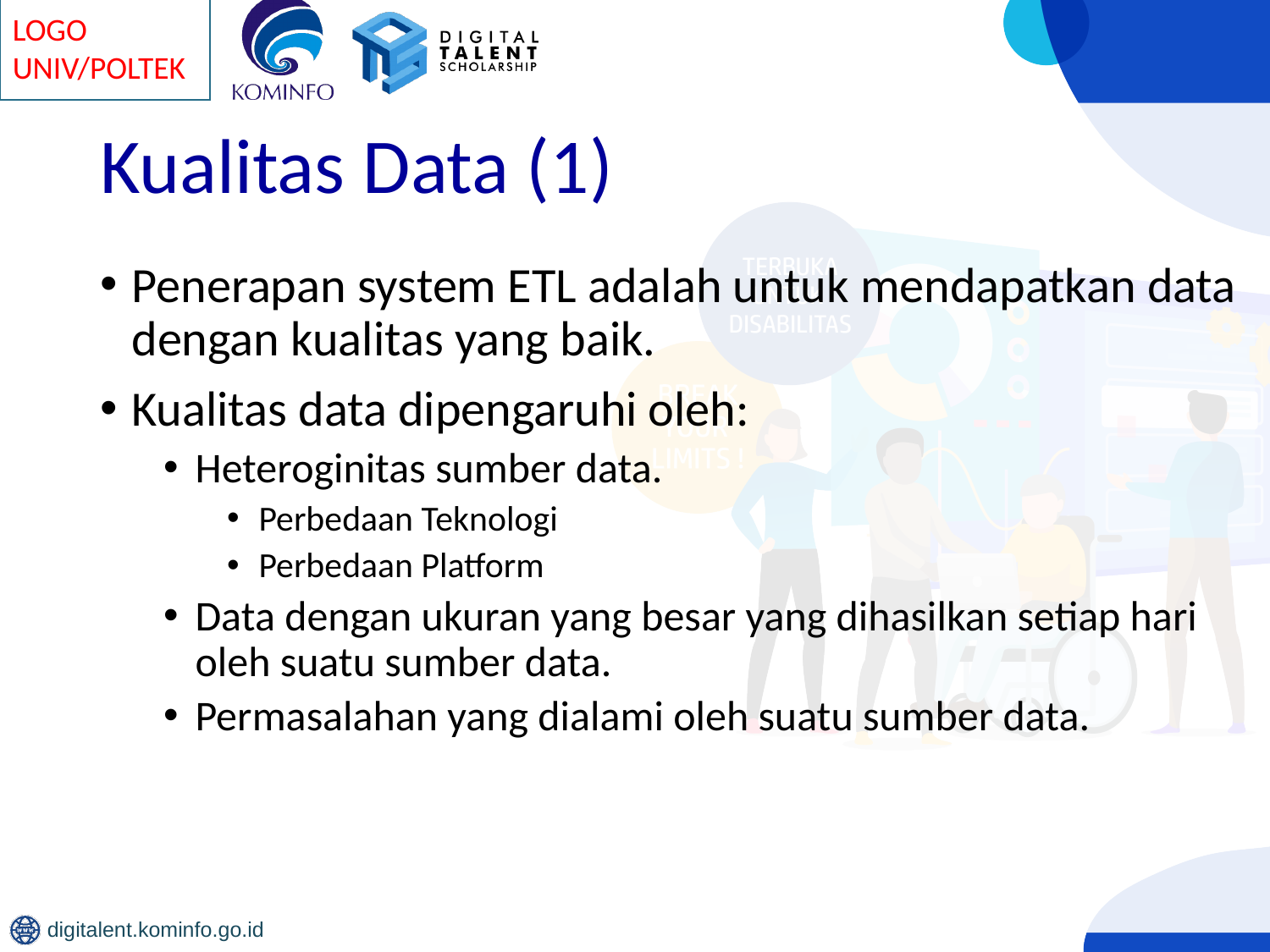

# Kualitas Data (1)
Penerapan system ETL adalah untuk mendapatkan data dengan kualitas yang baik.
Kualitas data dipengaruhi oleh:
Heteroginitas sumber data.
Perbedaan Teknologi
Perbedaan Platform
Data dengan ukuran yang besar yang dihasilkan setiap hari oleh suatu sumber data.
Permasalahan yang dialami oleh suatu sumber data.